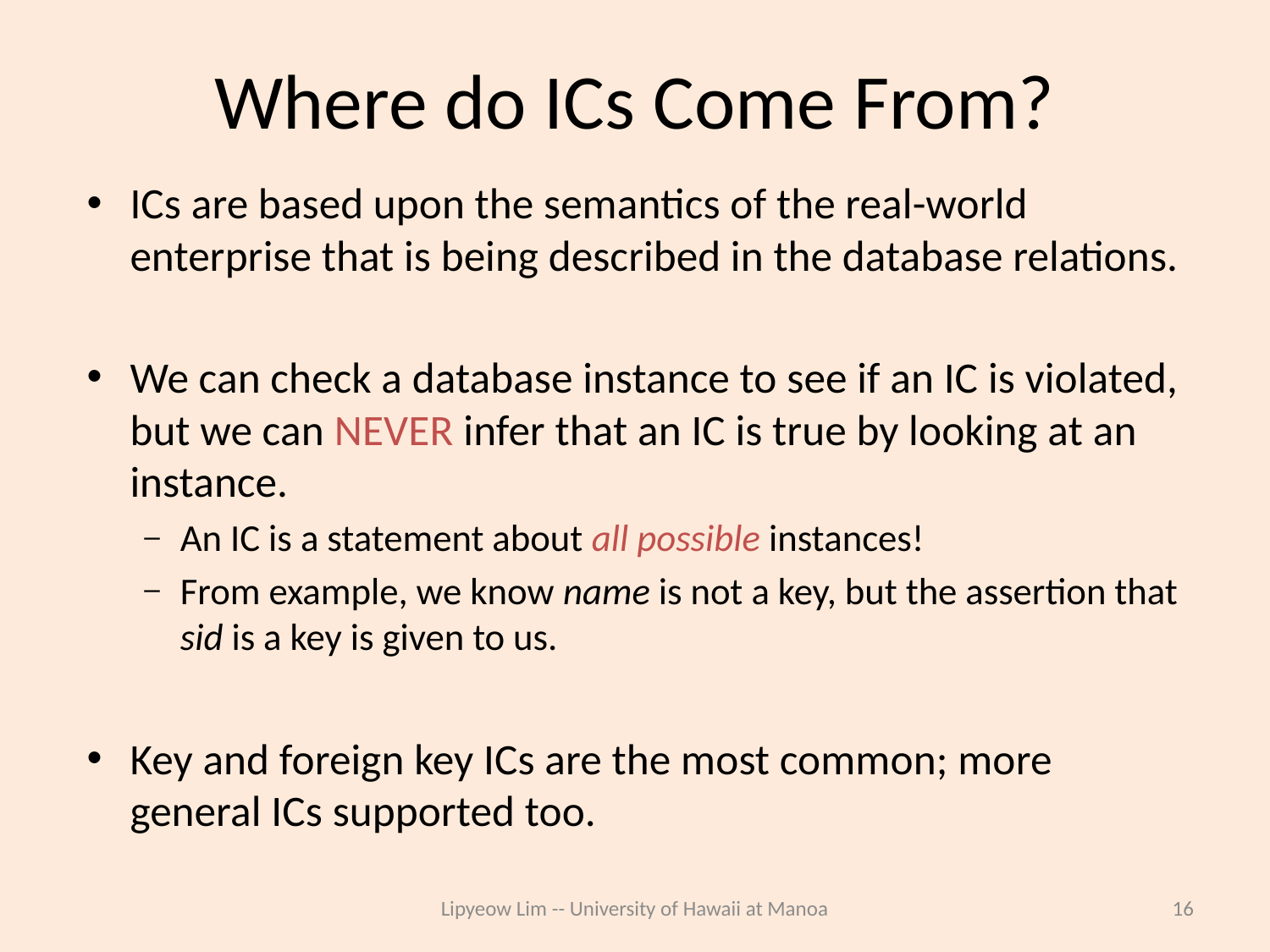

# Where do ICs Come From?
ICs are based upon the semantics of the real-world enterprise that is being described in the database relations.

We can check a database instance to see if an IC is violated, but we can NEVER infer that an IC is true by looking at an instance.
An IC is a statement about all possible instances!
From example, we know name is not a key, but the assertion that sid is a key is given to us.

Key and foreign key ICs are the most common; more general ICs supported too.
Lipyeow Lim -- University of Hawaii at Manoa
16